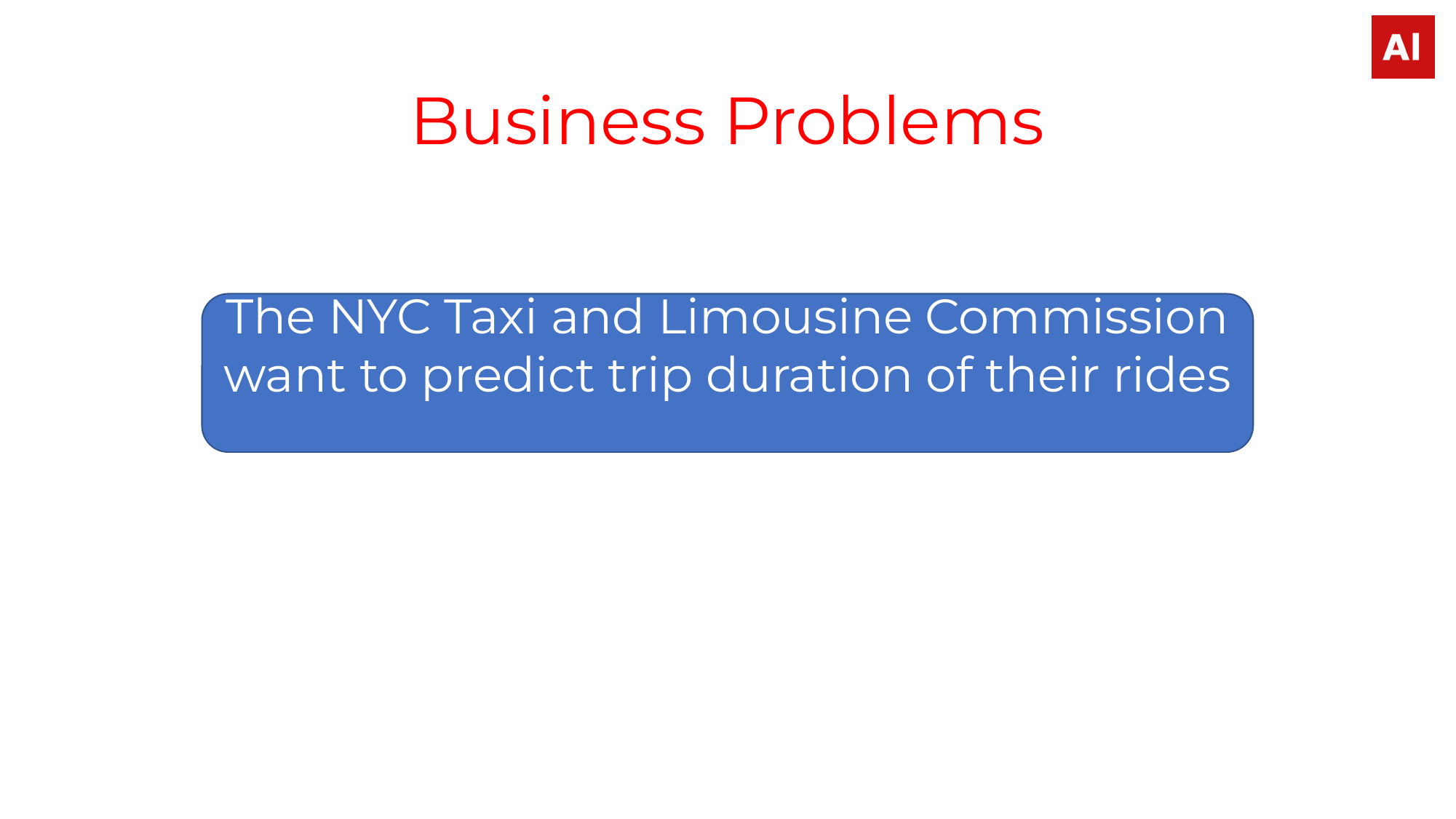

# Business Problems
The NYC Taxi and Limousine Commission want to predict trip duration of their rides